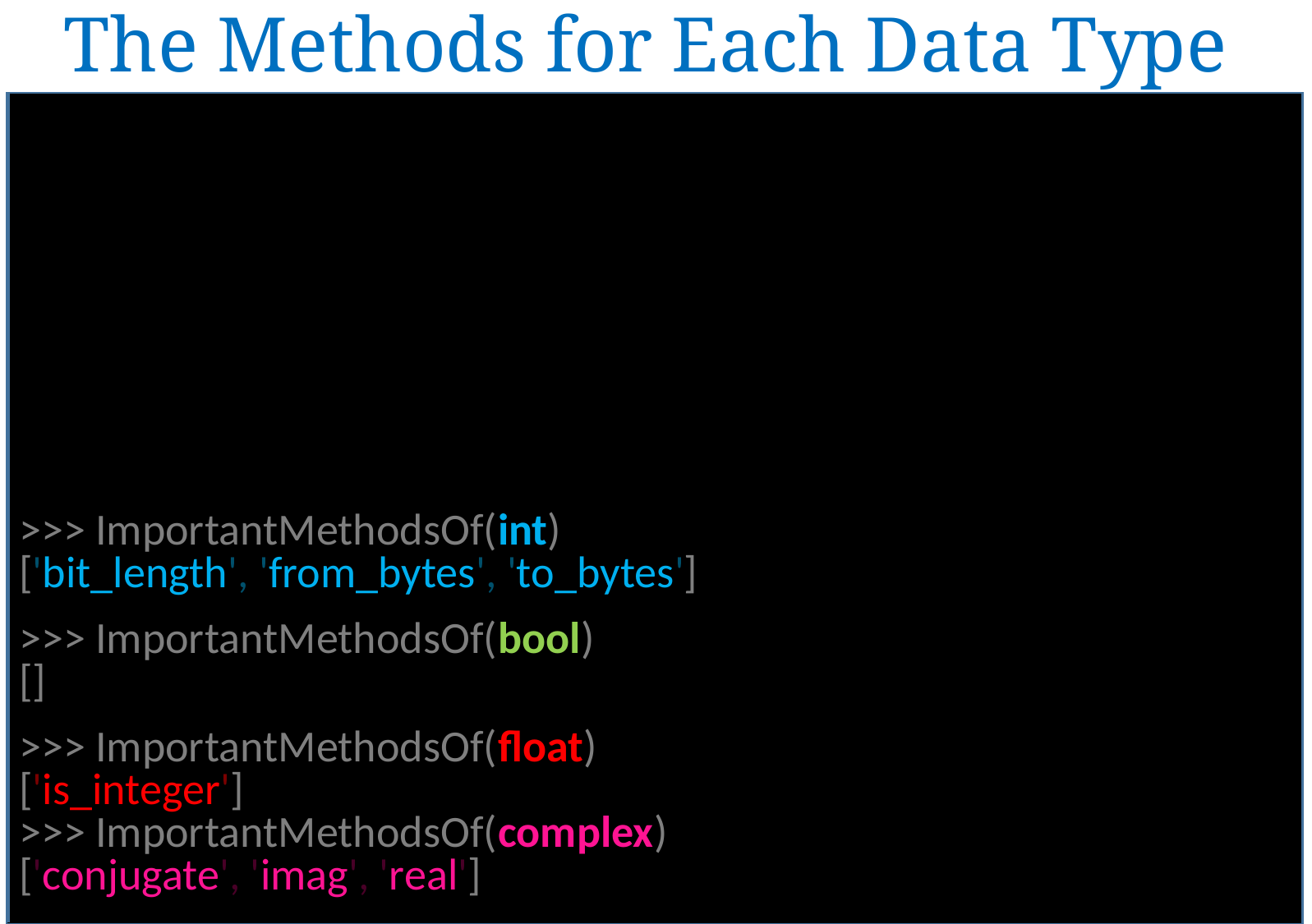

The Methods for Each Data Type

>>> ImportantMethodsOf(int)
['bit_length', 'from_bytes', 'to_bytes']
>>> ImportantMethodsOf(bool)
[]
>>> ImportantMethodsOf(float)
['is_integer']
>>> ImportantMethodsOf(complex)
['conjugate', 'imag', 'real']